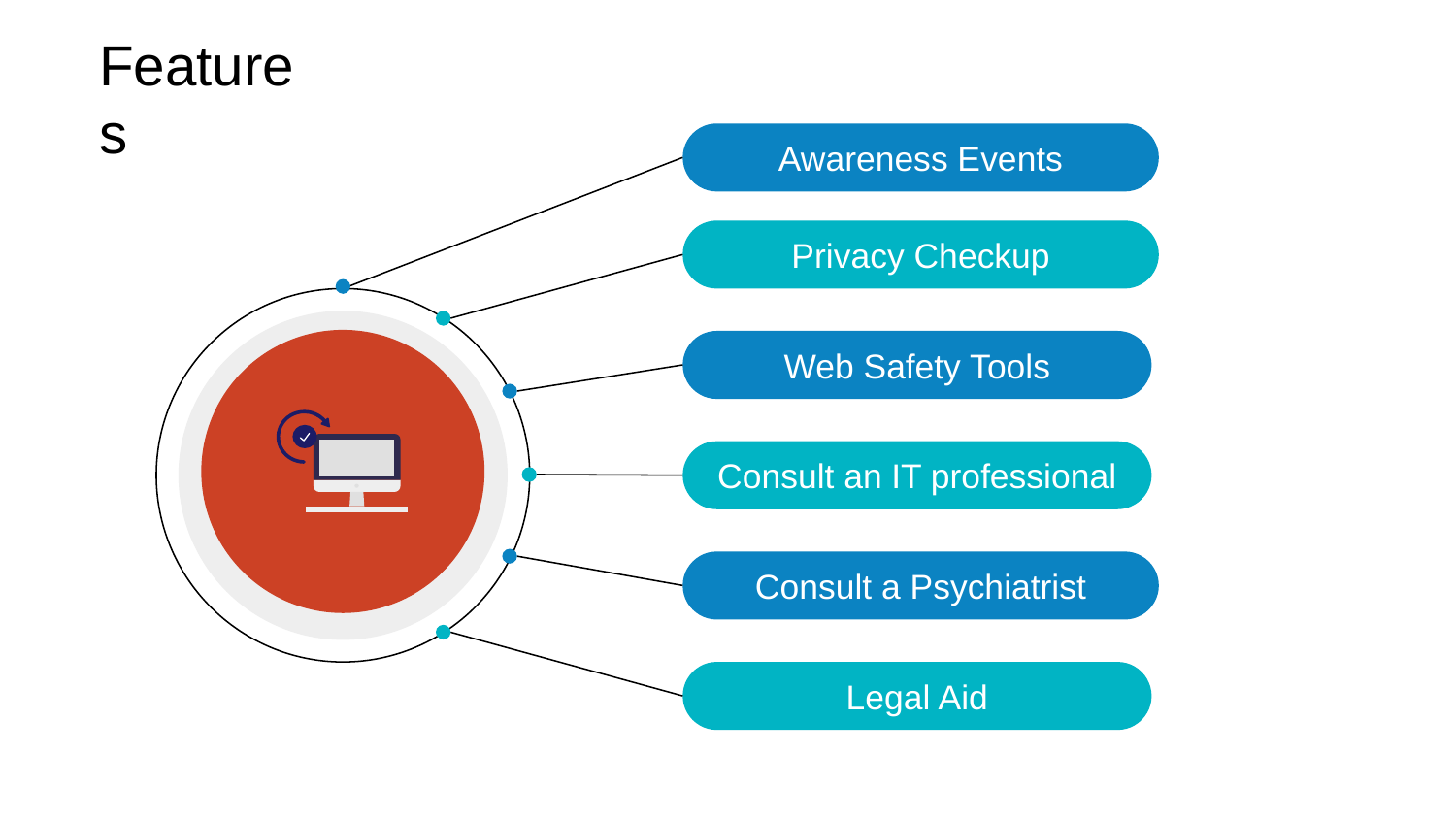

Features
Awareness Events
Privacy Checkup

Web Safety Tools

Consult an IT professional

Consult a Psychiatrist

Legal Aid